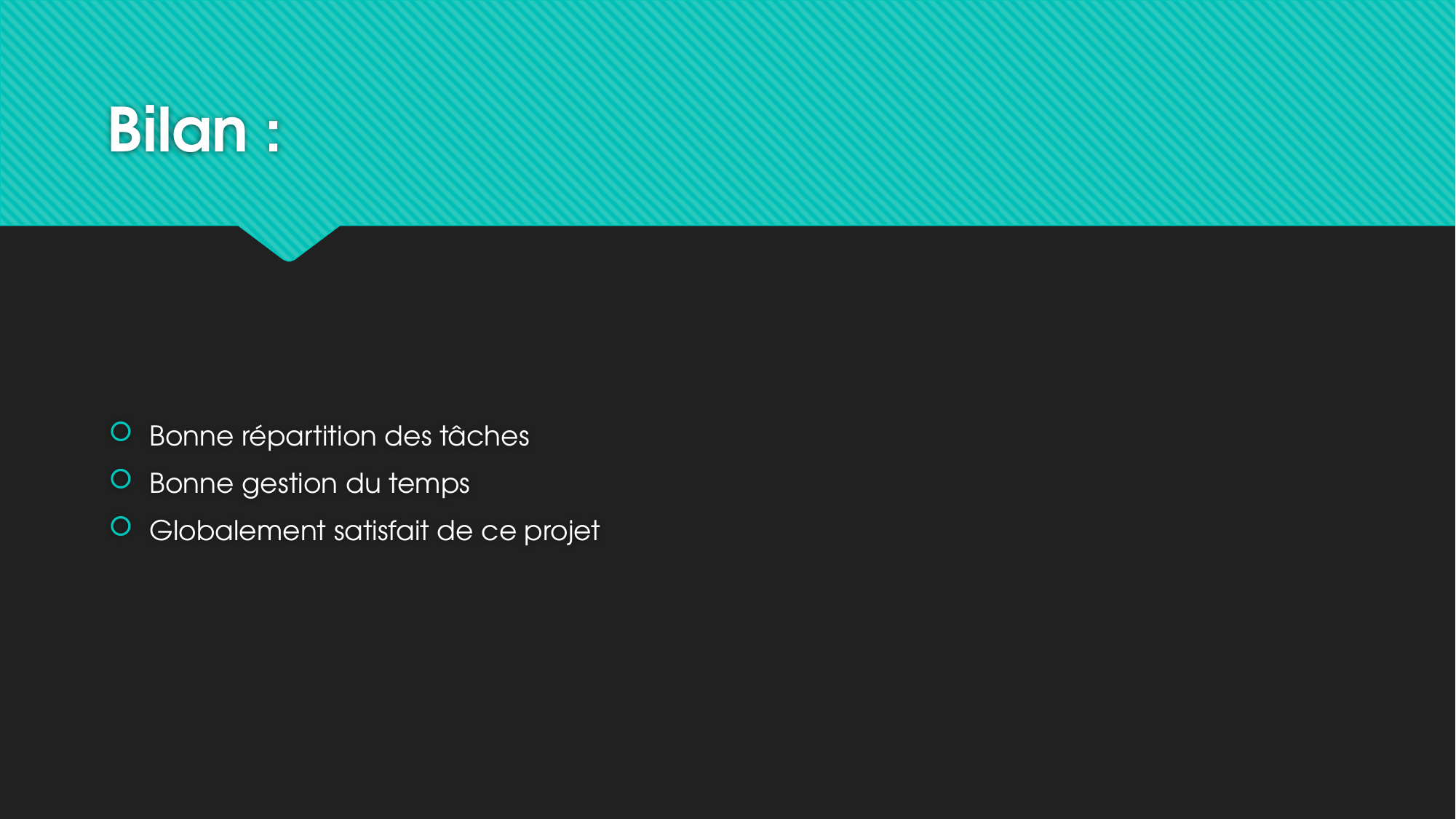

# Bilan :
Bonne répartition des tâches
Bonne gestion du temps
Globalement satisfait de ce projet